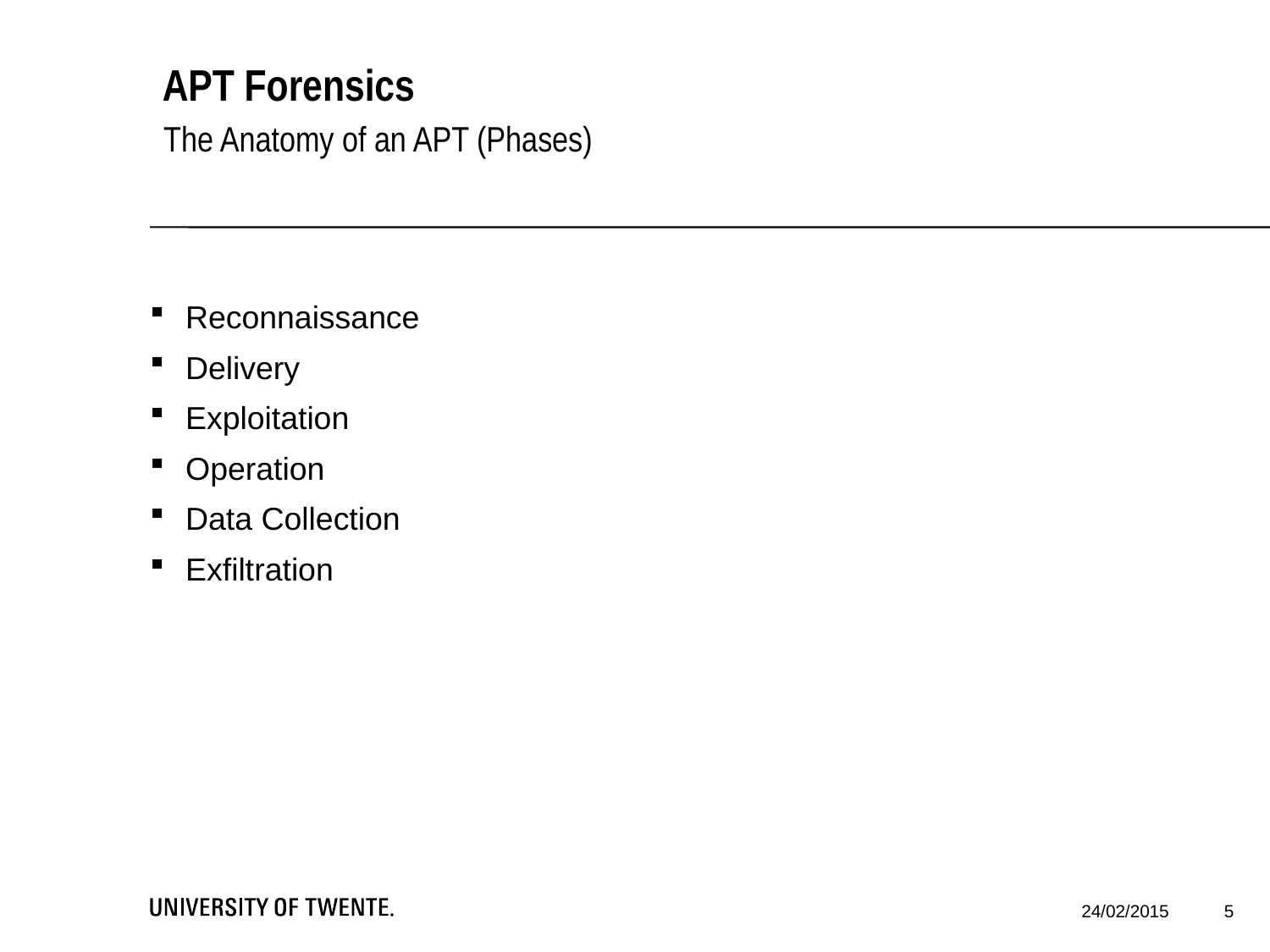

# APT Forensics
The Anatomy of an APT (Phases)
Reconnaissance
Delivery
Exploitation
Operation
Data Collection
Exfiltration
5
24/02/2015